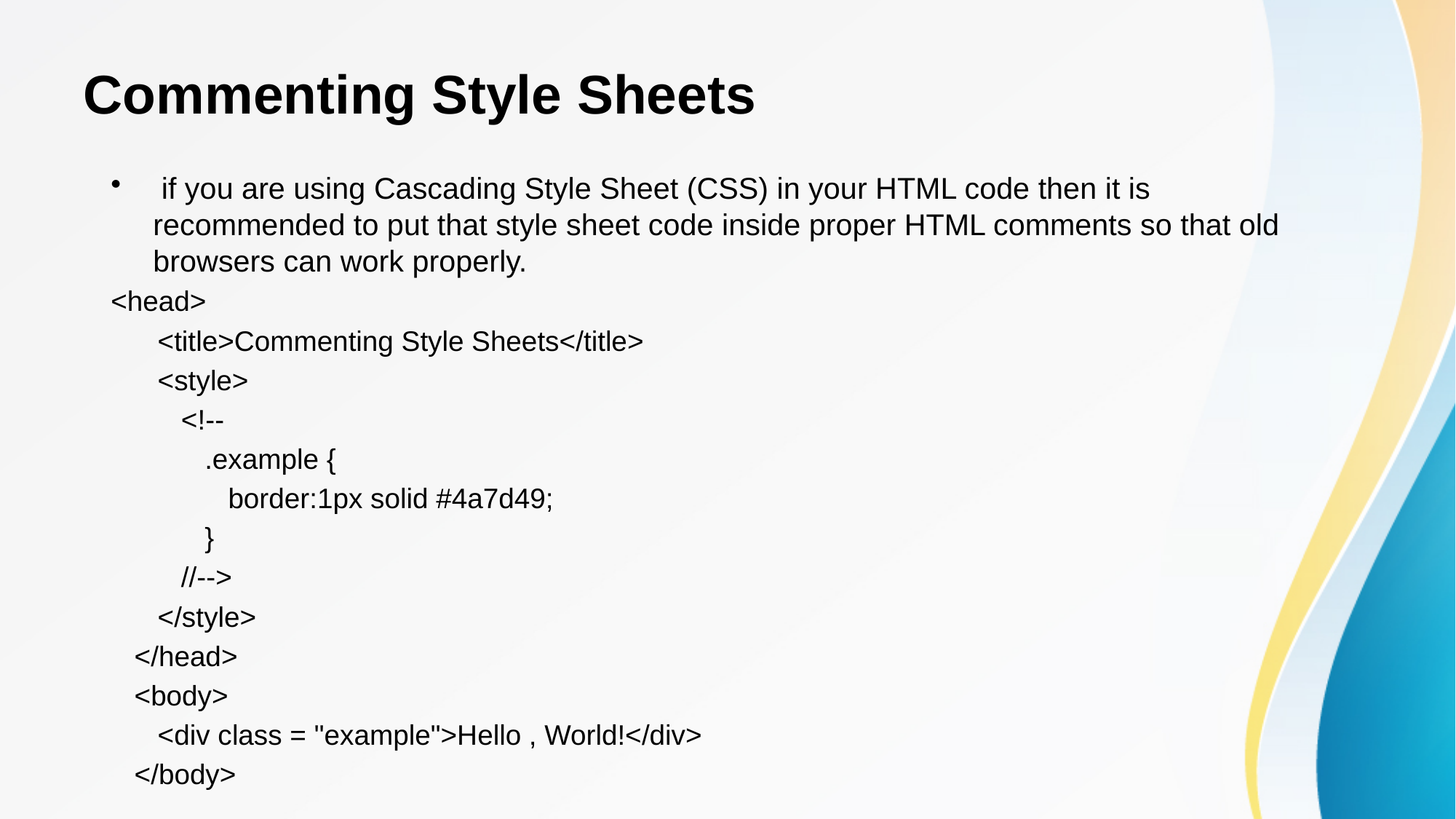

# Commenting Style Sheets
 if you are using Cascading Style Sheet (CSS) in your HTML code then it is recommended to put that style sheet code inside proper HTML comments so that old browsers can work properly.
<head>
      <title>Commenting Style Sheets</title>
      <style>
         <!--
            .example {
               border:1px solid #4a7d49;
            }
         //-->
      </style>
   </head>
   <body>
      <div class = "example">Hello , World!</div>
   </body>